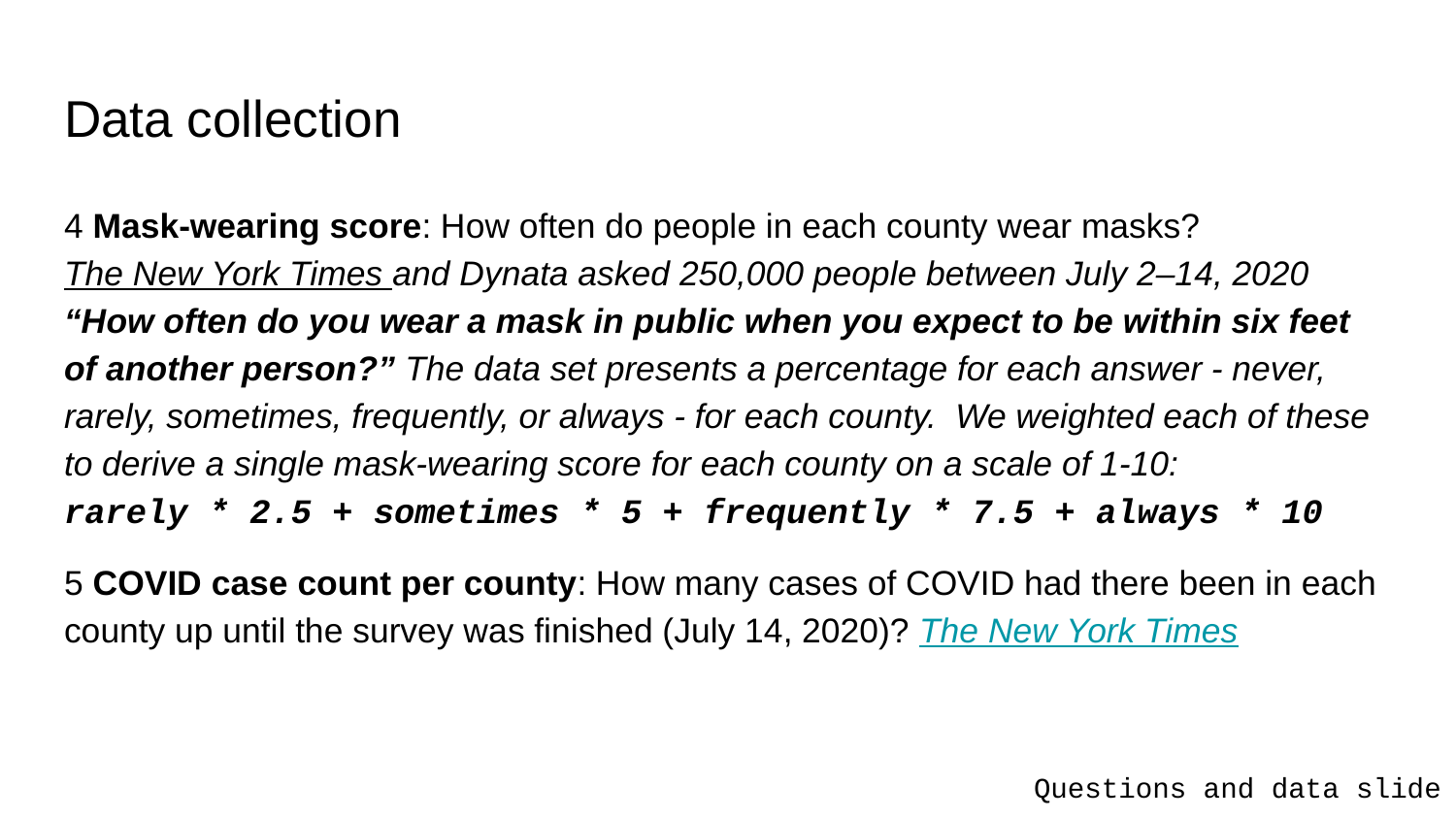

# Data collection
4 Mask-wearing score: How often do people in each county wear masks?
The New York Times and Dynata asked 250,000 people between July 2–14, 2020 “How often do you wear a mask in public when you expect to be within six feet of another person?” The data set presents a percentage for each answer - never, rarely, sometimes, frequently, or always - for each county.  We weighted each of these to derive a single mask-wearing score for each county on a scale of 1-10:
rarely * 2.5 + sometimes * 5 + frequently * 7.5 + always * 10
5 COVID case count per county: How many cases of COVID had there been in each county up until the survey was finished (July 14, 2020)? The New York Times
Questions and data slide